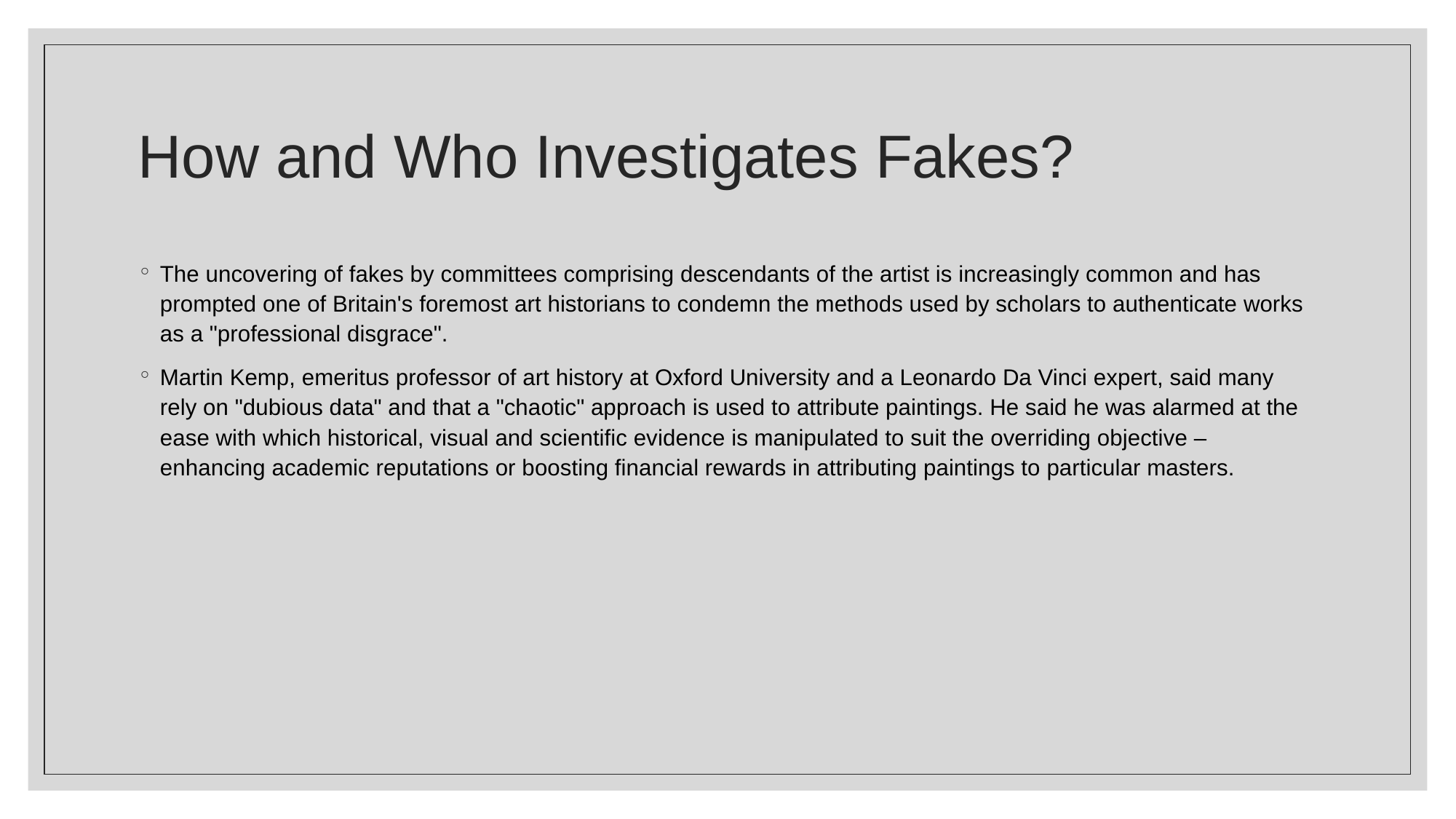

# How and Who Investigates Fakes?
The uncovering of fakes by committees comprising descendants of the artist is increasingly common and has prompted one of Britain's foremost art historians to condemn the methods used by scholars to authenticate works as a "professional disgrace".
Martin Kemp, emeritus professor of art history at Oxford University and a Leonardo Da Vinci expert, said many rely on "dubious data" and that a "chaotic" approach is used to attribute paintings. He said he was alarmed at the ease with which historical, visual and scientific evidence is manipulated to suit the overriding objective – enhancing academic reputations or boosting financial rewards in attributing paintings to particular masters.